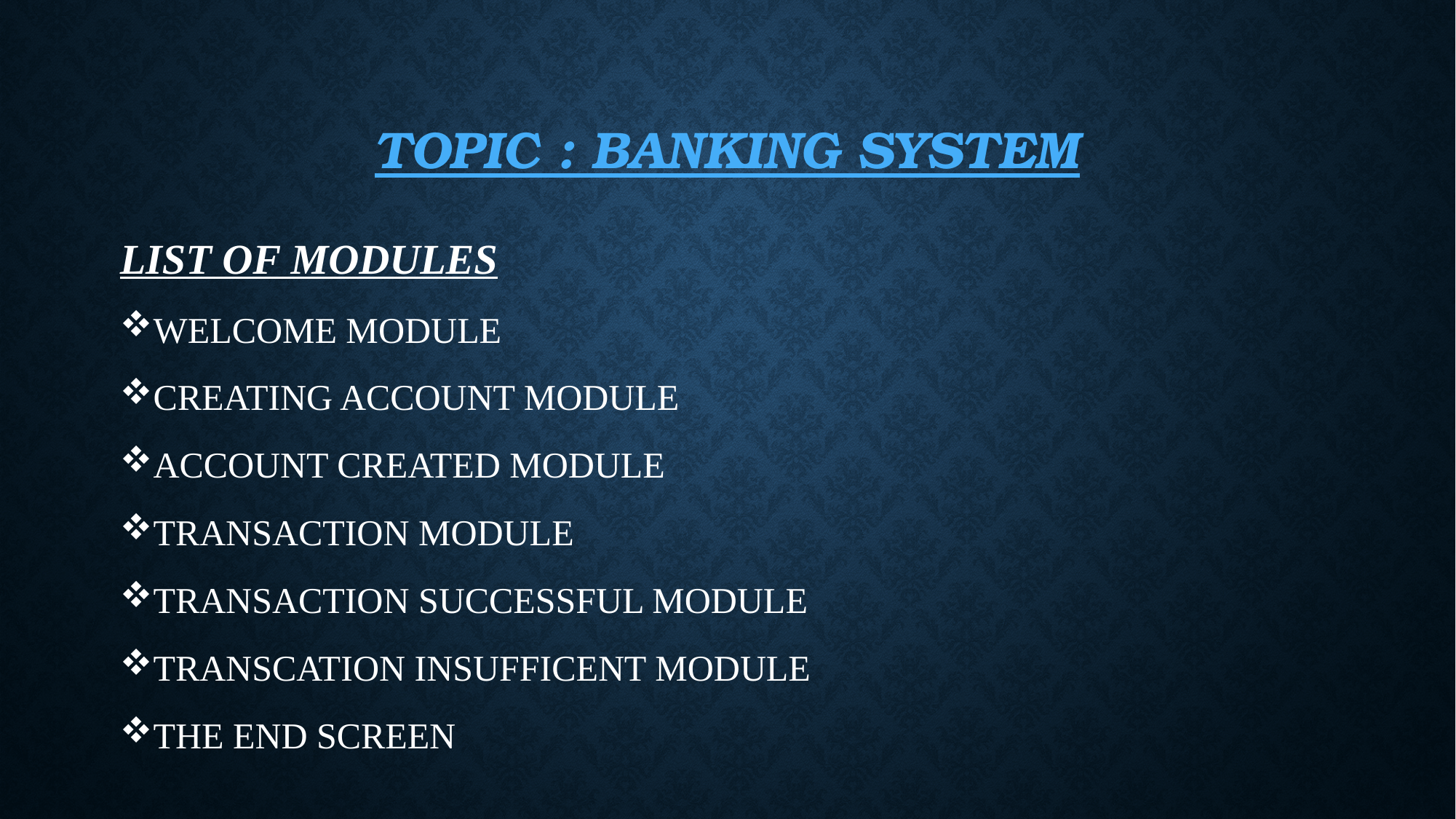

# Topic : banking system
LIST OF MODULES
WELCOME MODULE
CREATING ACCOUNT MODULE
ACCOUNT CREATED MODULE
TRANSACTION MODULE
TRANSACTION SUCCESSFUL MODULE
TRANSCATION INSUFFICENT MODULE
THE END SCREEN